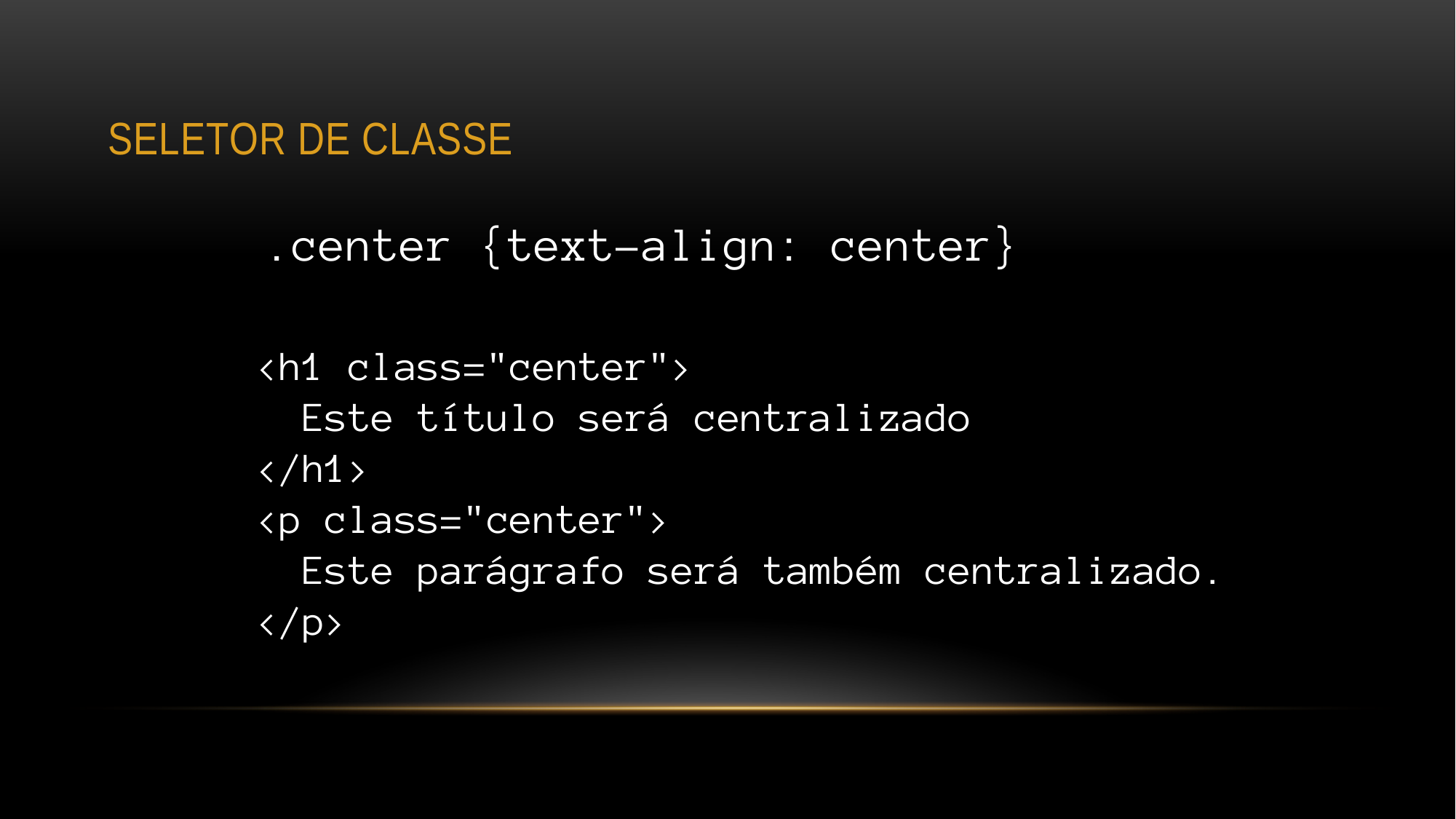

# Seletor de classe
.center {text-align: center}
<h1 class="center">
  Este título será centralizado
</h1>
<p class="center">
  Este parágrafo será também centralizado.
</p>